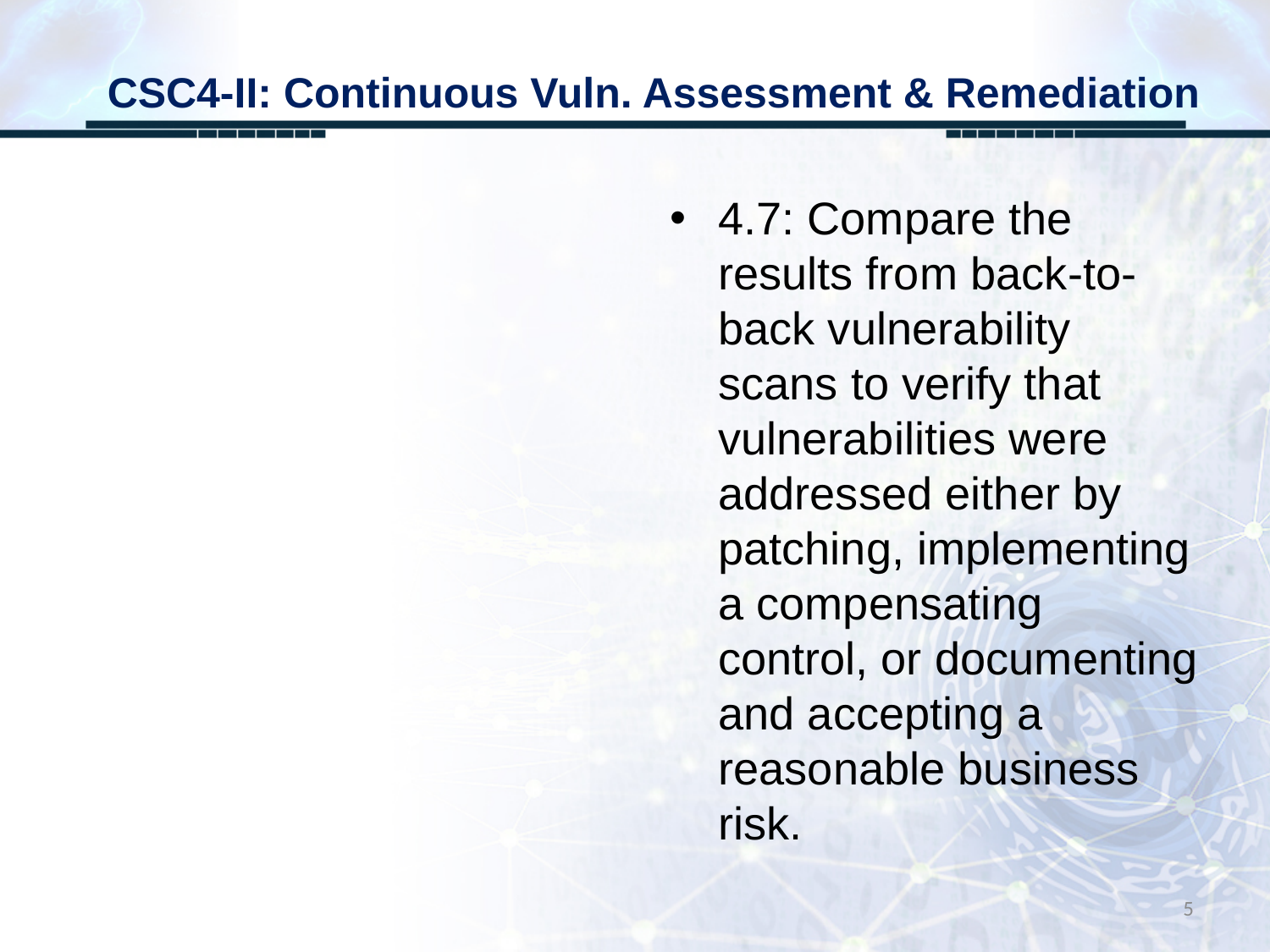

# CSC4-II: Continuous Vuln. Assessment & Remediation
4.7: Compare the results from back-to-back vulnerability scans to verify that vulnerabilities were addressed either by patching, implementing a compensating control, or documenting and accepting a reasonable business risk.
5